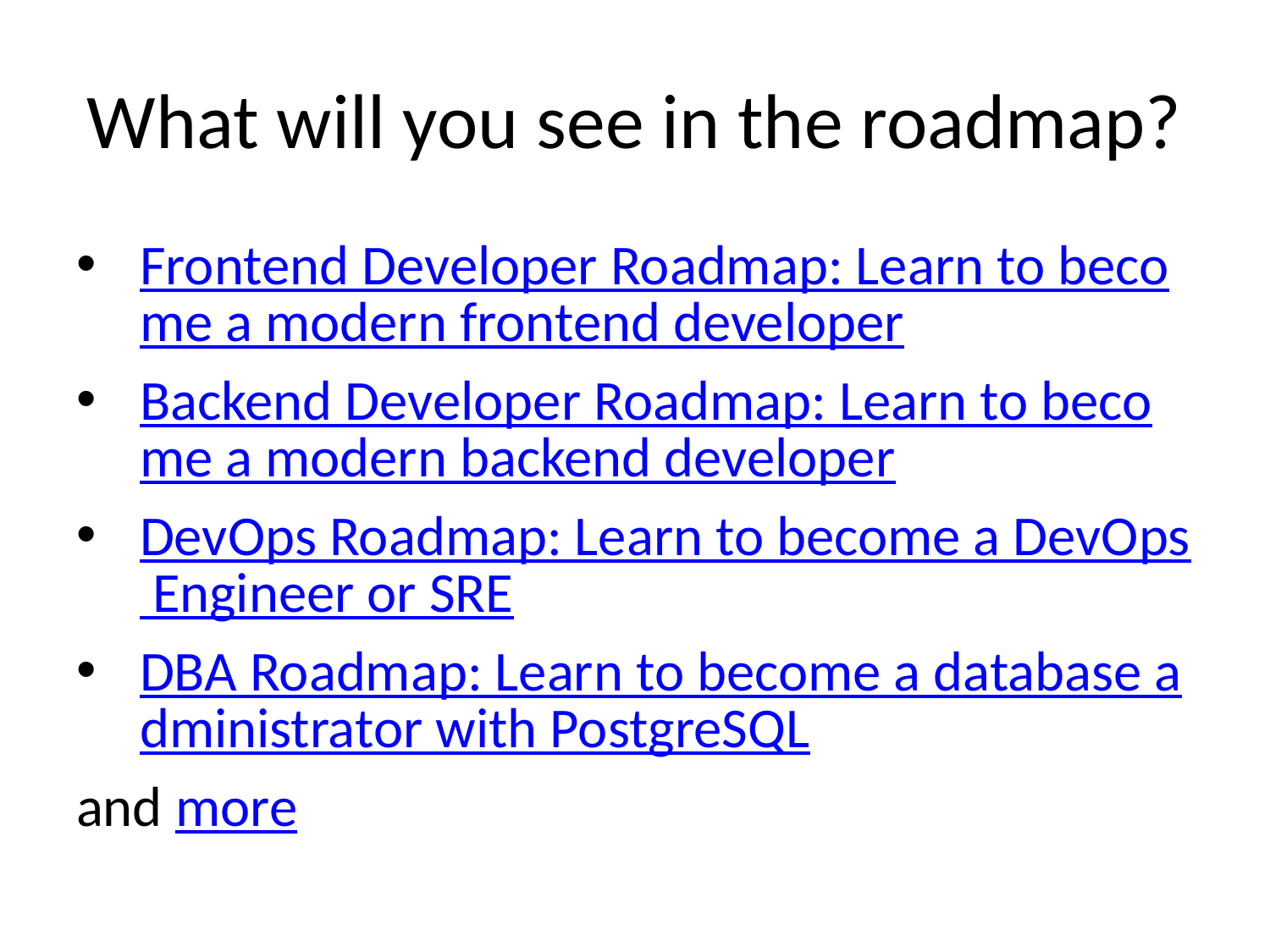

# What will you see in the roadmap?
Frontend Developer Roadmap: Learn to become a modern frontend developer
Backend Developer Roadmap: Learn to become a modern backend developer
DevOps Roadmap: Learn to become a DevOps Engineer or SRE
DBA Roadmap: Learn to become a database administrator with PostgreSQL
and more